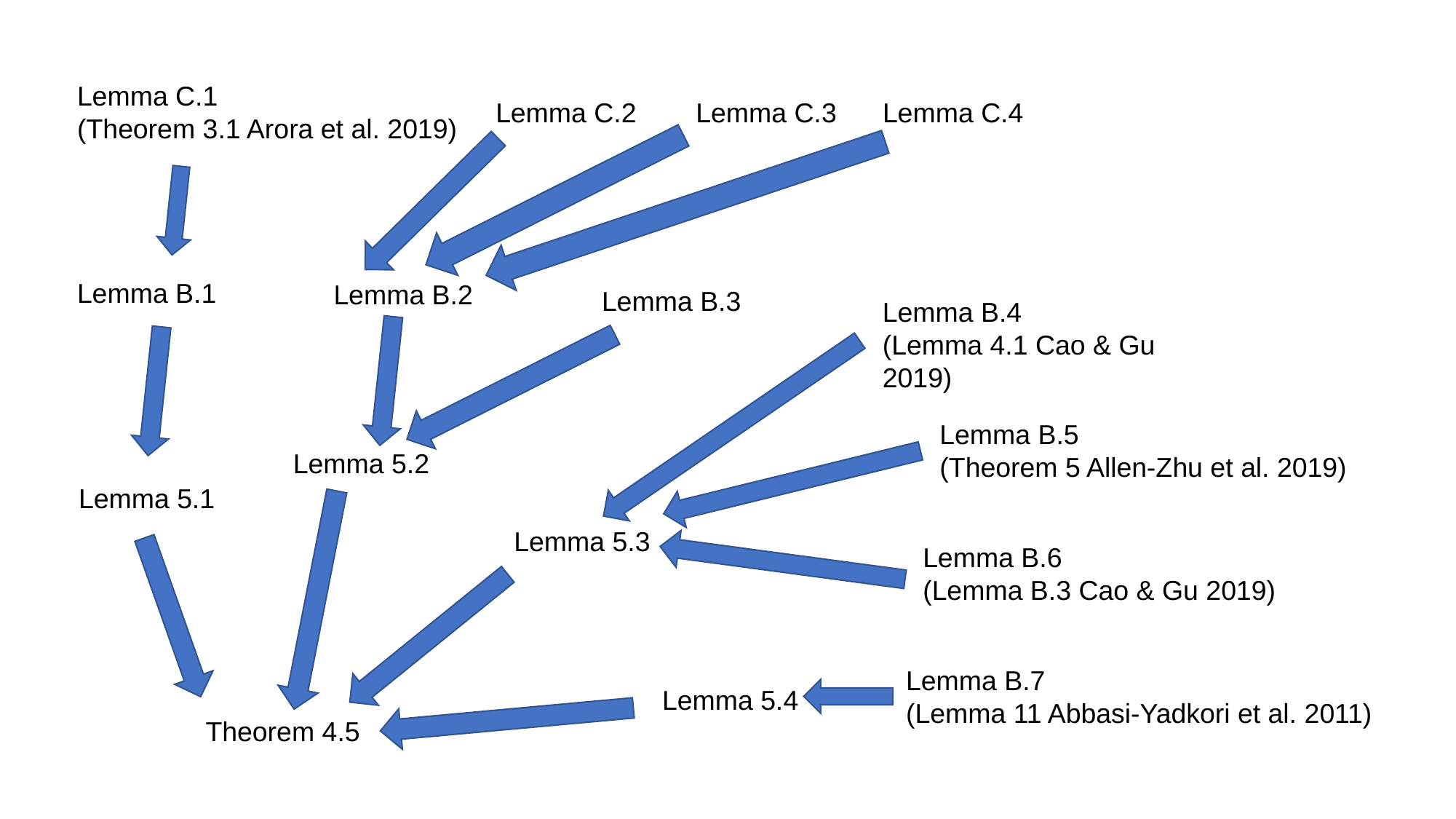

Lemma C.1
(Theorem 3.1 Arora et al. 2019)
Lemma C.2
Lemma C.3
Lemma C.4

Lemma B.1

Lemma B.2

Lemma B.3
Lemma B.4
(Lemma 4.1 Cao & Gu 2019)

Lemma B.5
(Theorem 5 Allen-Zhu et al. 2019)

Lemma 5.2
Lemma 5.1

Lemma 5.3

Lemma B.6
(Lemma B.3 Cao & Gu 2019)

Lemma B.7
(Lemma 11 Abbasi-Yadkori et al. 2011)
Lemma 5.4
Theorem 4.5